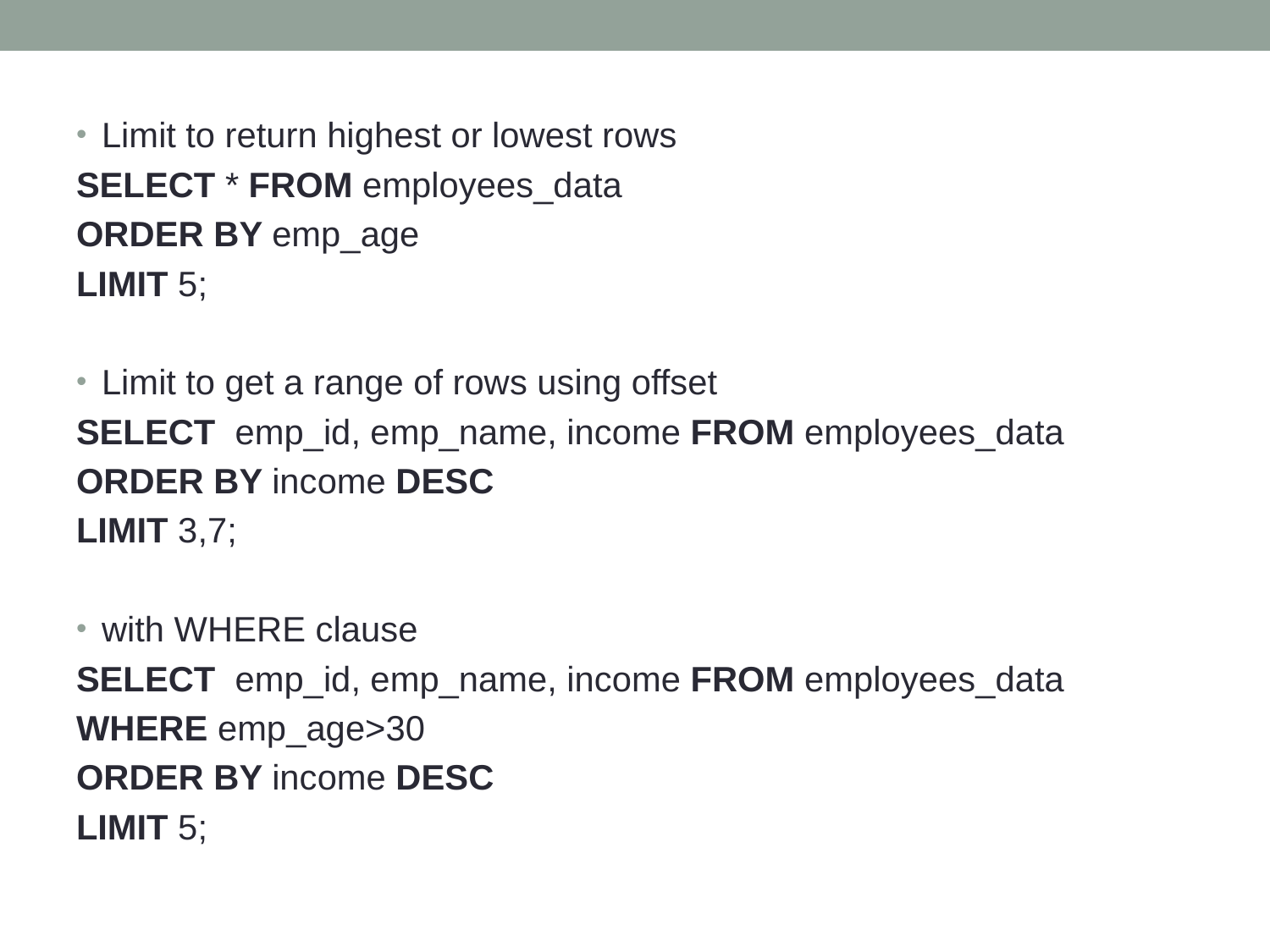

Limit to return highest or lowest rows
SELECT * FROM employees_data
ORDER BY emp_age
LIMIT 5;

Limit to get a range of rows using offset
SELECT  emp_id, emp_name, income FROM employees_data
ORDER BY income DESC
LIMIT 3,7;

with WHERE clause
SELECT  emp_id, emp_name, income FROM employees_data
WHERE emp_age>30
ORDER BY income DESC
LIMIT 5;